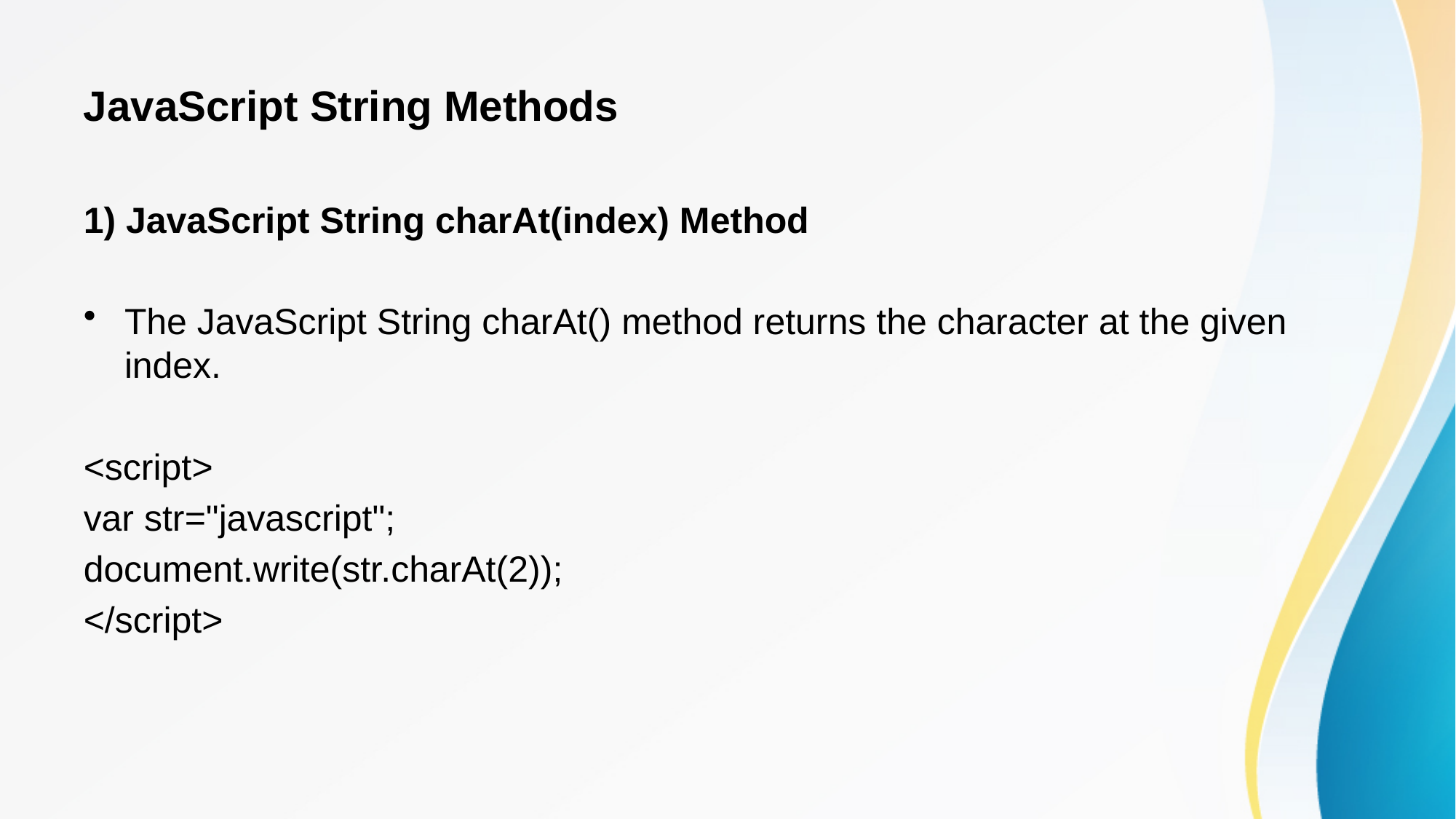

JavaScript String Methods

1) JavaScript String charAt(index) Method

The JavaScript String charAt() method returns the character at the given index.

<script>
var str="javascript";
document.write(str.charAt(2));
</script>